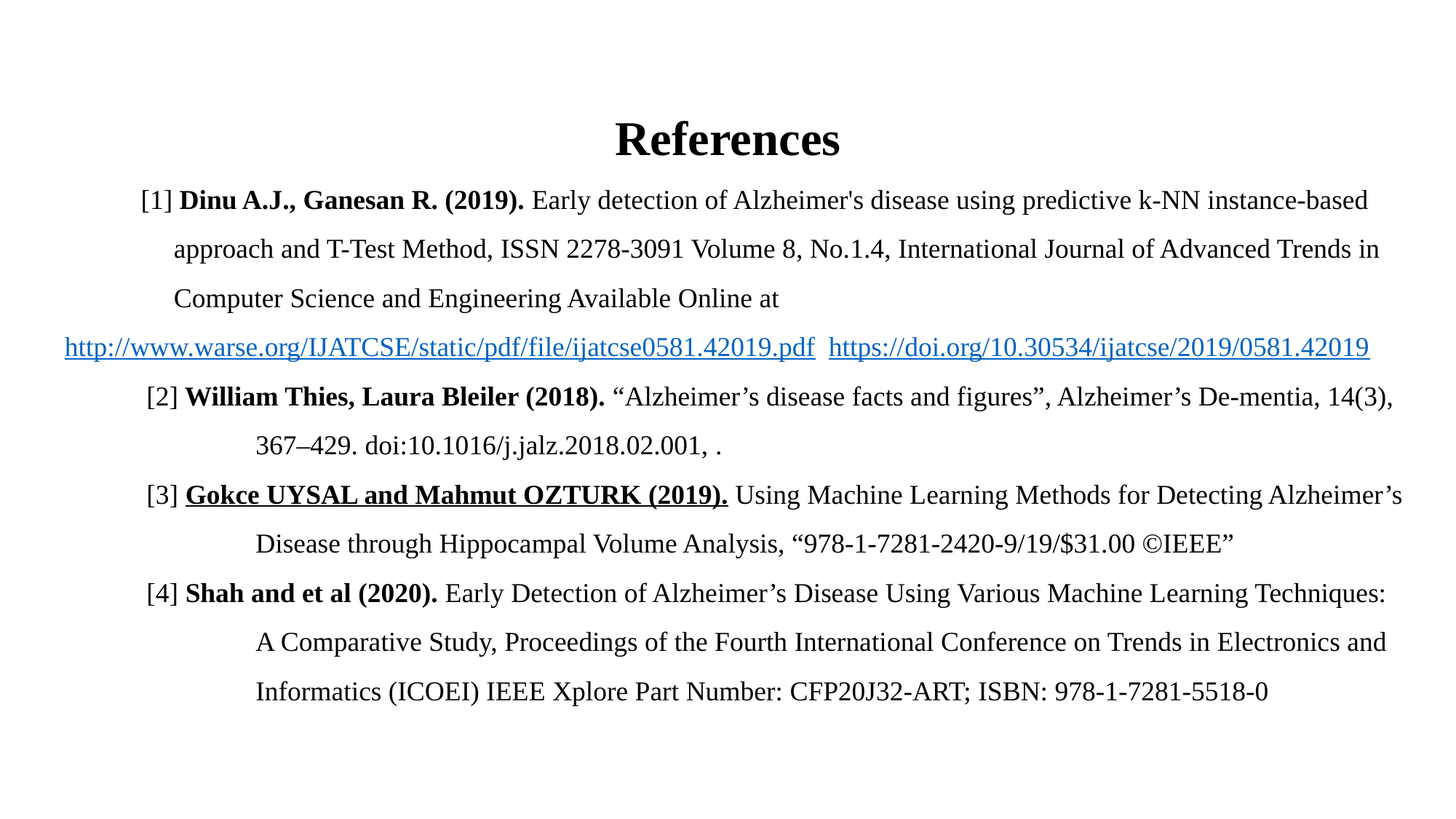

References
           [1] Dinu A.J., Ganesan R. (2019). Early detection of Alzheimer's disease using predictive k-NN instance-based 	approach and T-Test Method, ISSN 2278-3091 Volume 8, No.1.4, International Journal of Advanced Trends in 	Computer Science and Engineering Available Online at 	http://www.warse.org/IJATCSE/static/pdf/file/ijatcse0581.42019.pdf 	https://doi.org/10.30534/ijatcse/2019/0581.42019
[2] William Thies, Laura Bleiler (2018). “Alzheimer’s disease facts and figures”, Alzheimer’s De-mentia, 14(3),   	367–429. doi:10.1016/j.jalz.2018.02.001, .
[3] Gokce UYSAL and Mahmut OZTURK (2019). Using Machine Learning Methods for Detecting Alzheimer’s 	Disease through Hippocampal Volume Analysis, “978-1-7281-2420-9/19/$31.00 ©IEEE”
[4] Shah and et al (2020). Early Detection of Alzheimer’s Disease Using Various Machine Learning Techniques: 	A Comparative Study, Proceedings of the Fourth International Conference on Trends in Electronics and 	Informatics (ICOEI) IEEE Xplore Part Number: CFP20J32-ART; ISBN: 978-1-7281-5518-0